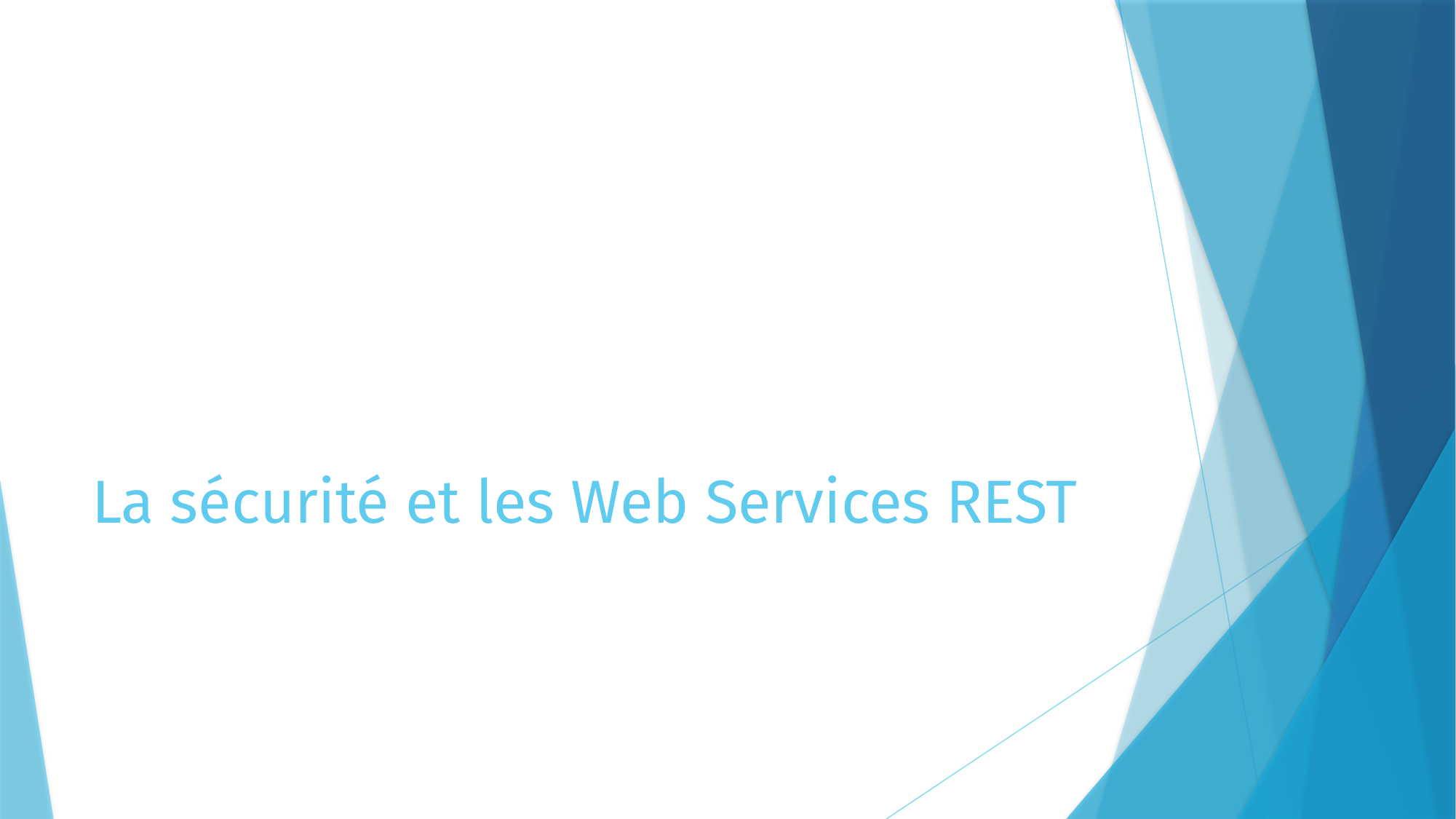

# La sécurité et les Web Services REST